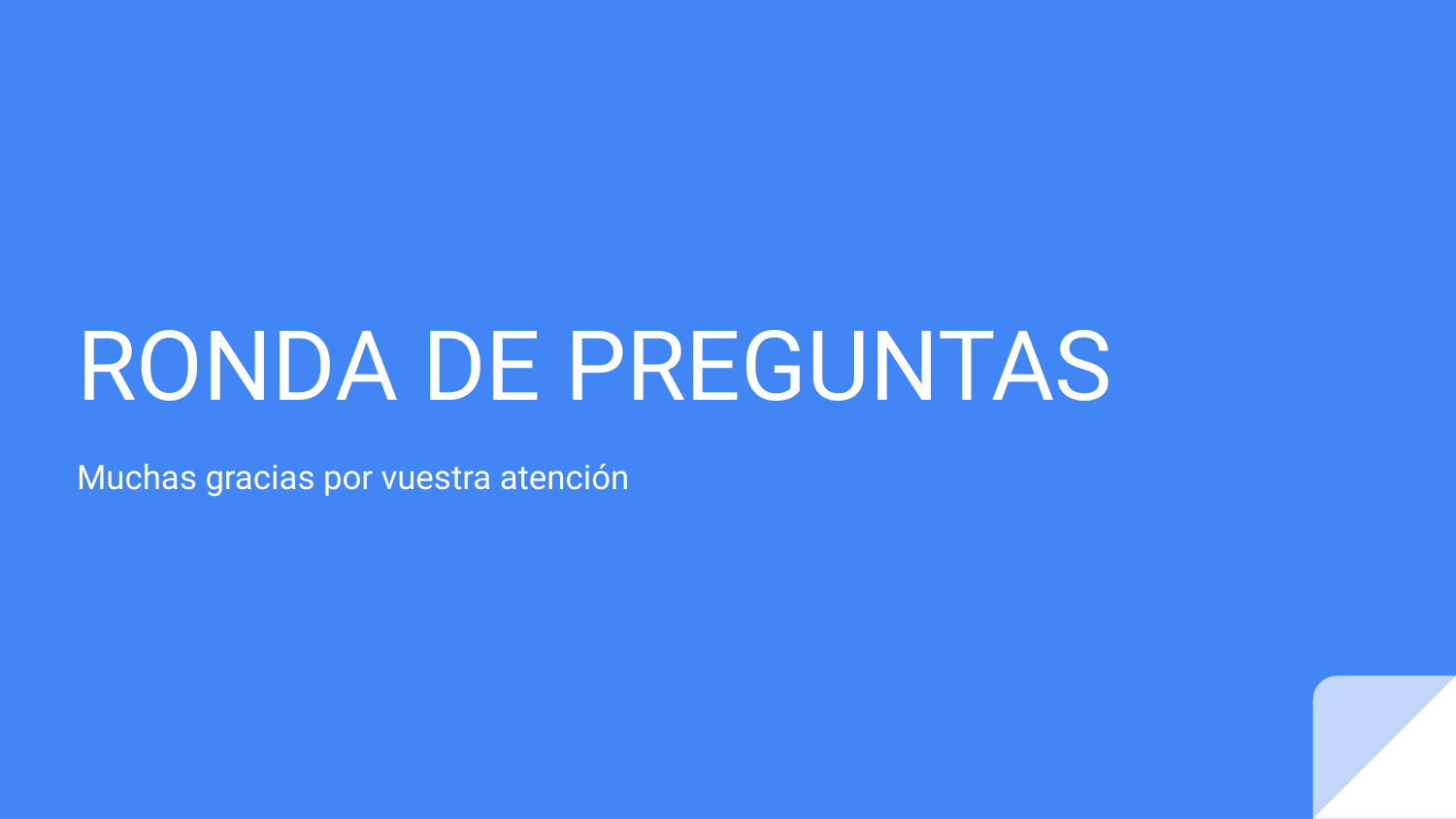

# RONDA DE PREGUNTAS
Muchas gracias por vuestra atención